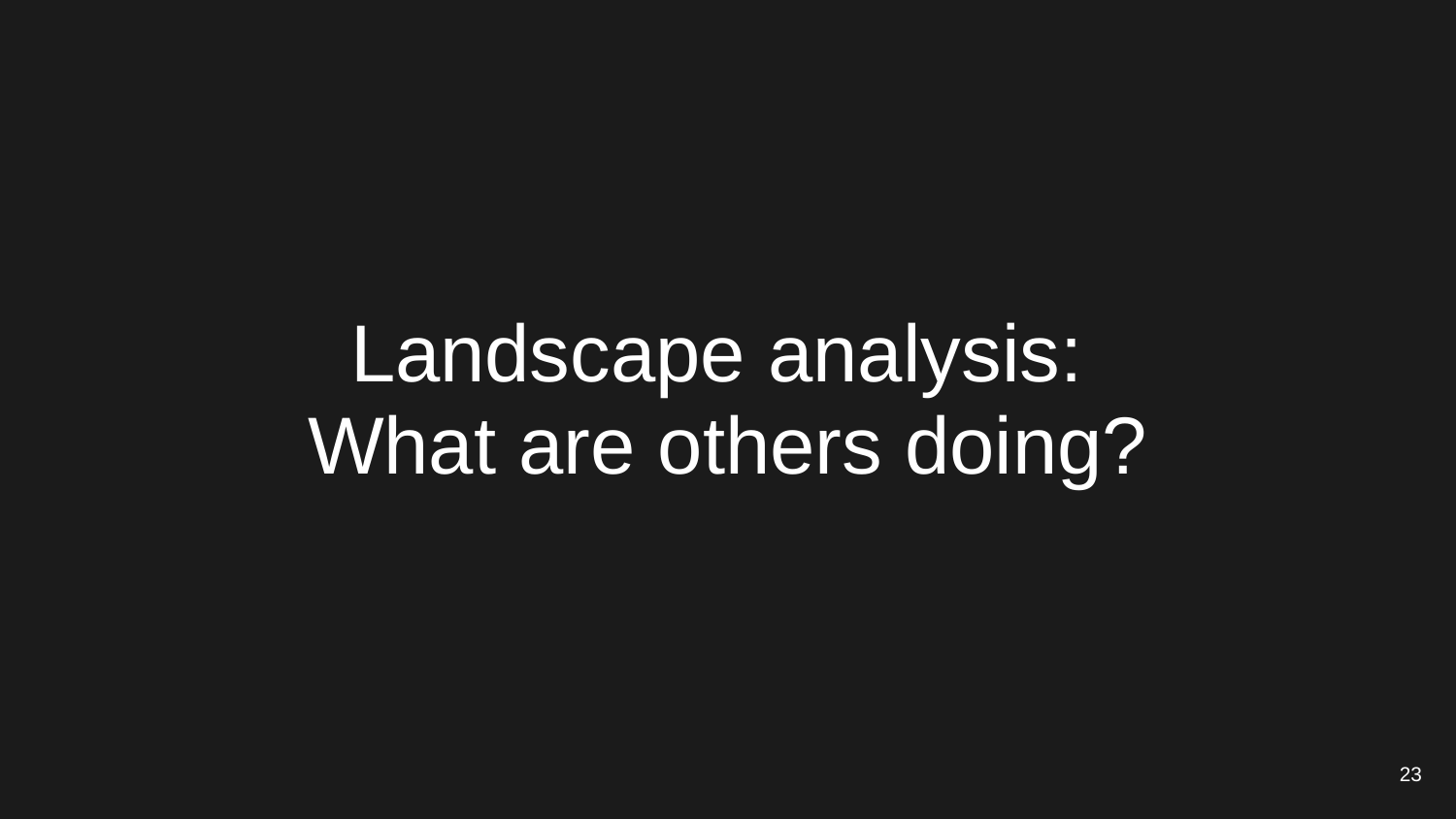

# Landscape analysis: What are others doing?
23